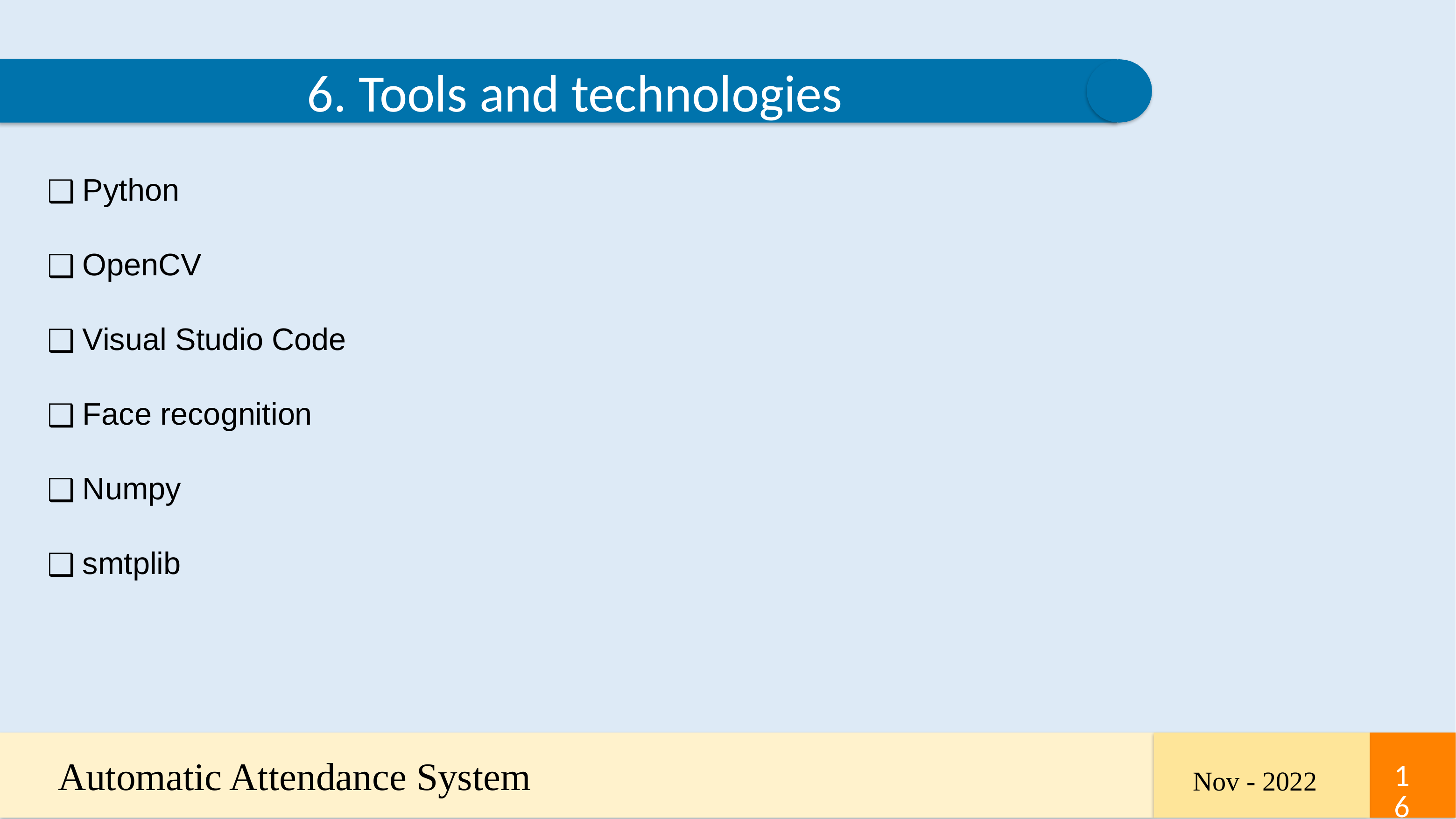

6. Tools and technologies

Python

OpenCV

Visual Studio Code

Face recognition

Numpy

smtplib

Automatic Attendance System
16
16
Nov - 2022